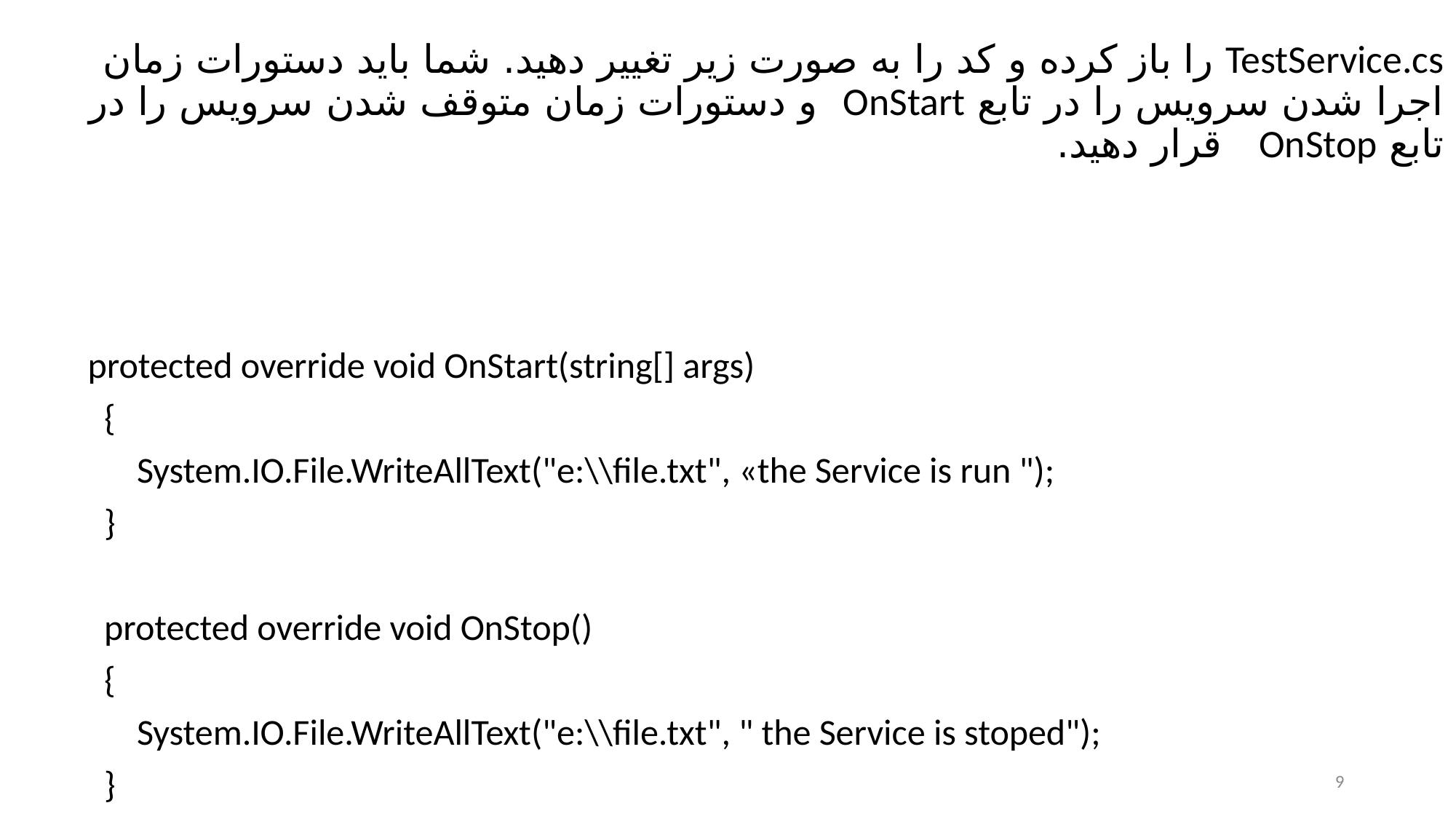

TestService.cs را باز کرده و کد را به صورت زیر تغییر دهید. شما باید دستورات زمان اجرا شدن سرویس را در تابع OnStart  و دستورات زمان متوقف شدن سرویس را در تابع OnStop   قرار دهید.

      protected override void OnStart(string[] args)
        {
            System.IO.File.WriteAllText("e:\\file.txt", «the Service is run ");
        }

        protected override void OnStop()
        {
            System.IO.File.WriteAllText("e:\\file.txt", " the Service is stoped");
        }
9